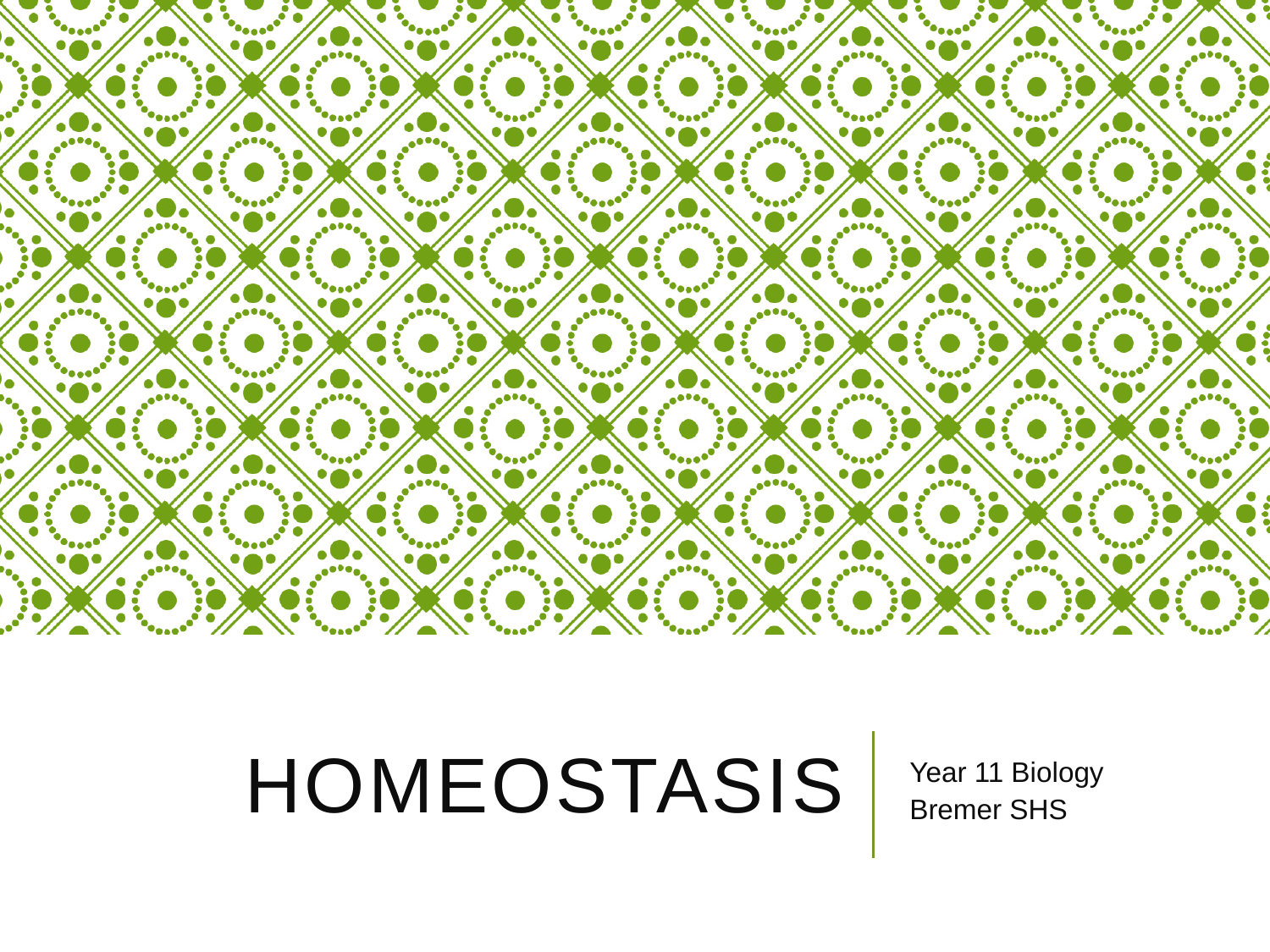

# homeostasis
Year 11 Biology
Bremer SHS